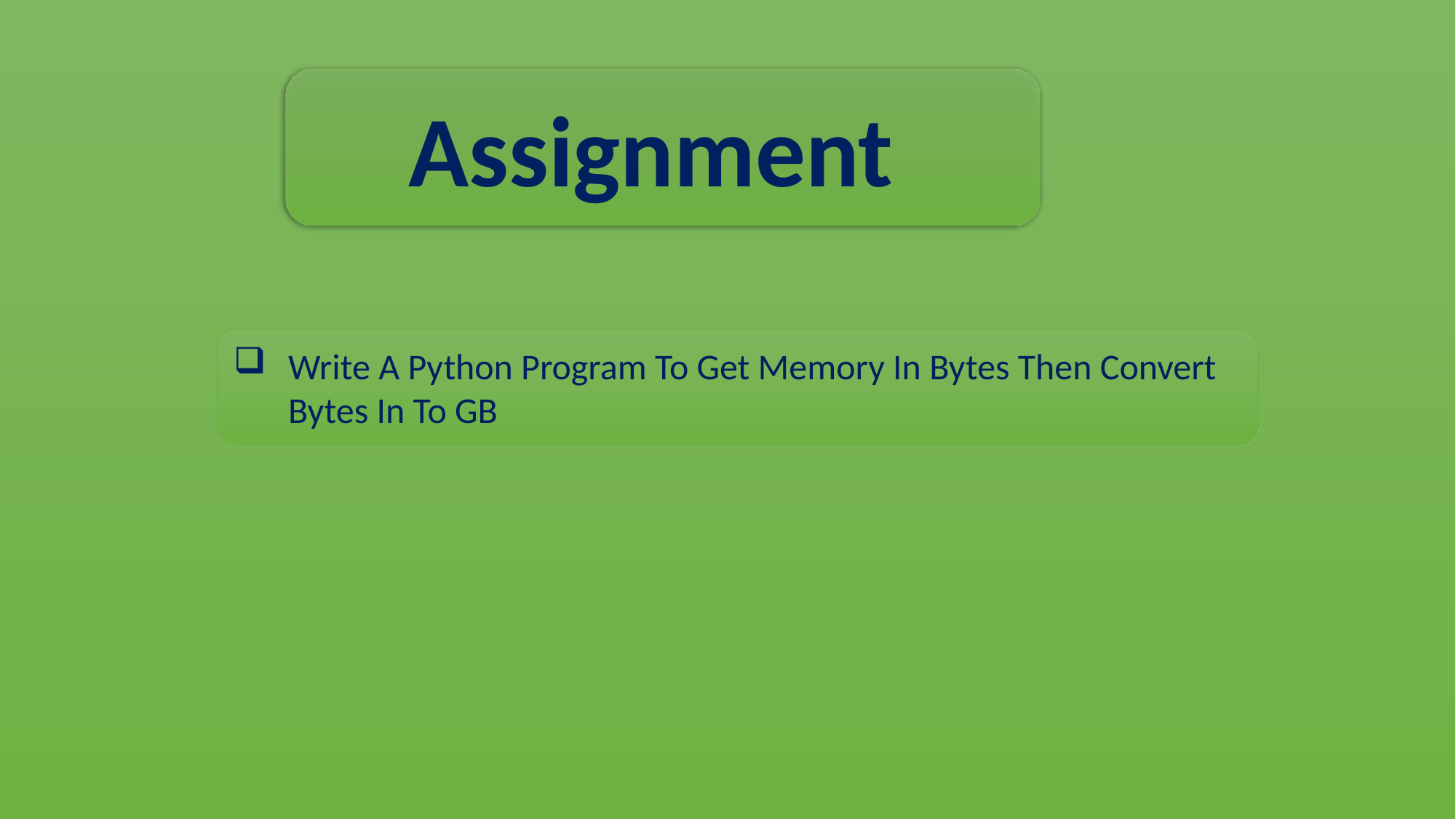

Assignment
Write A Python Program To Get Memory In Bytes Then Convert Bytes In To GB